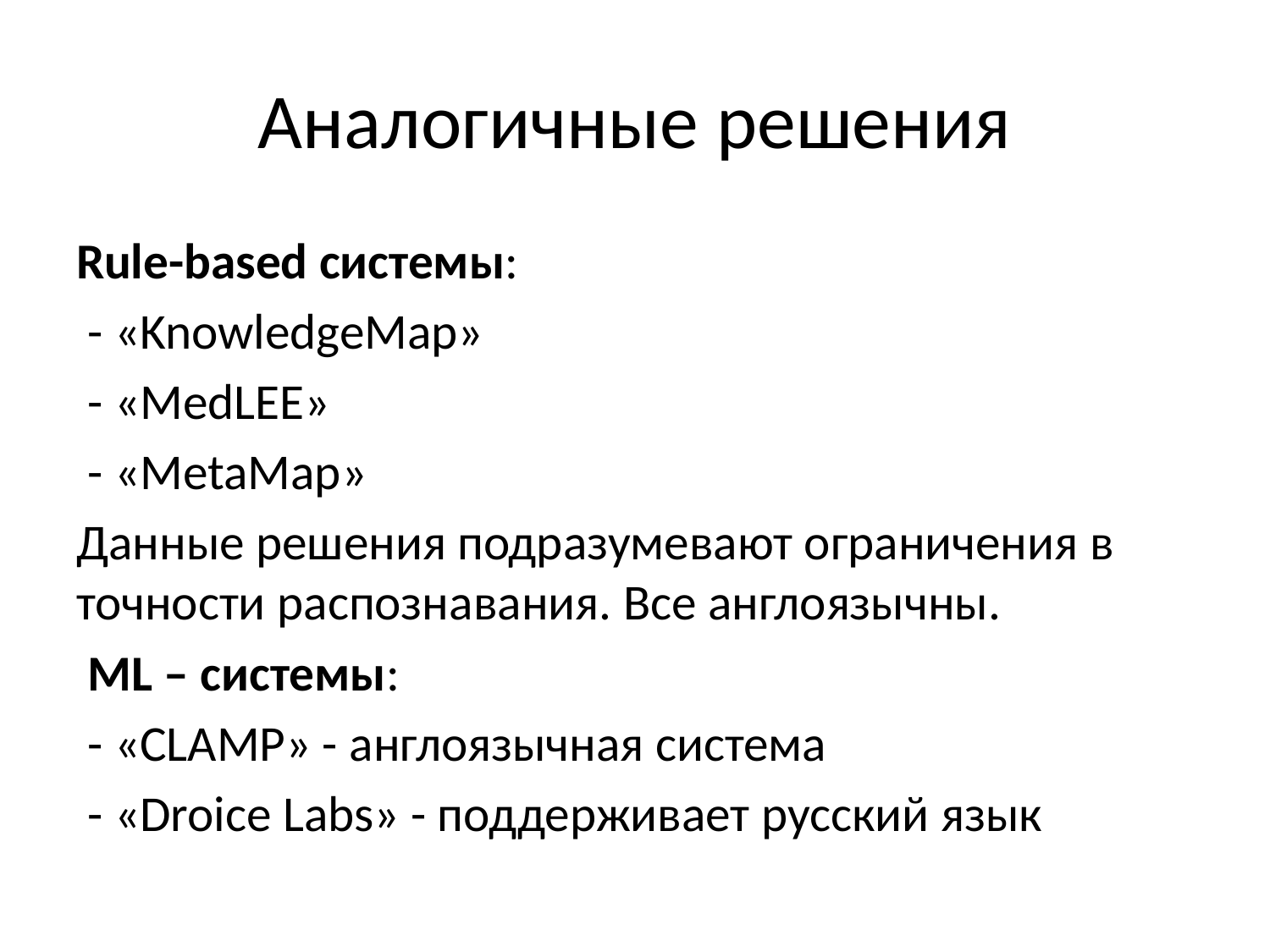

# Аналогичные решения
Rule-based системы:
 - «KnowledgeMap»
 - «MedLEE»
 - «MetaMap»
Данные решения подразумевают ограничения в точности распознавания. Все англоязычны.
 ML – системы:
 - «CLAMP» - англоязычная система
 - «Droice Labs» - поддерживает русский язык